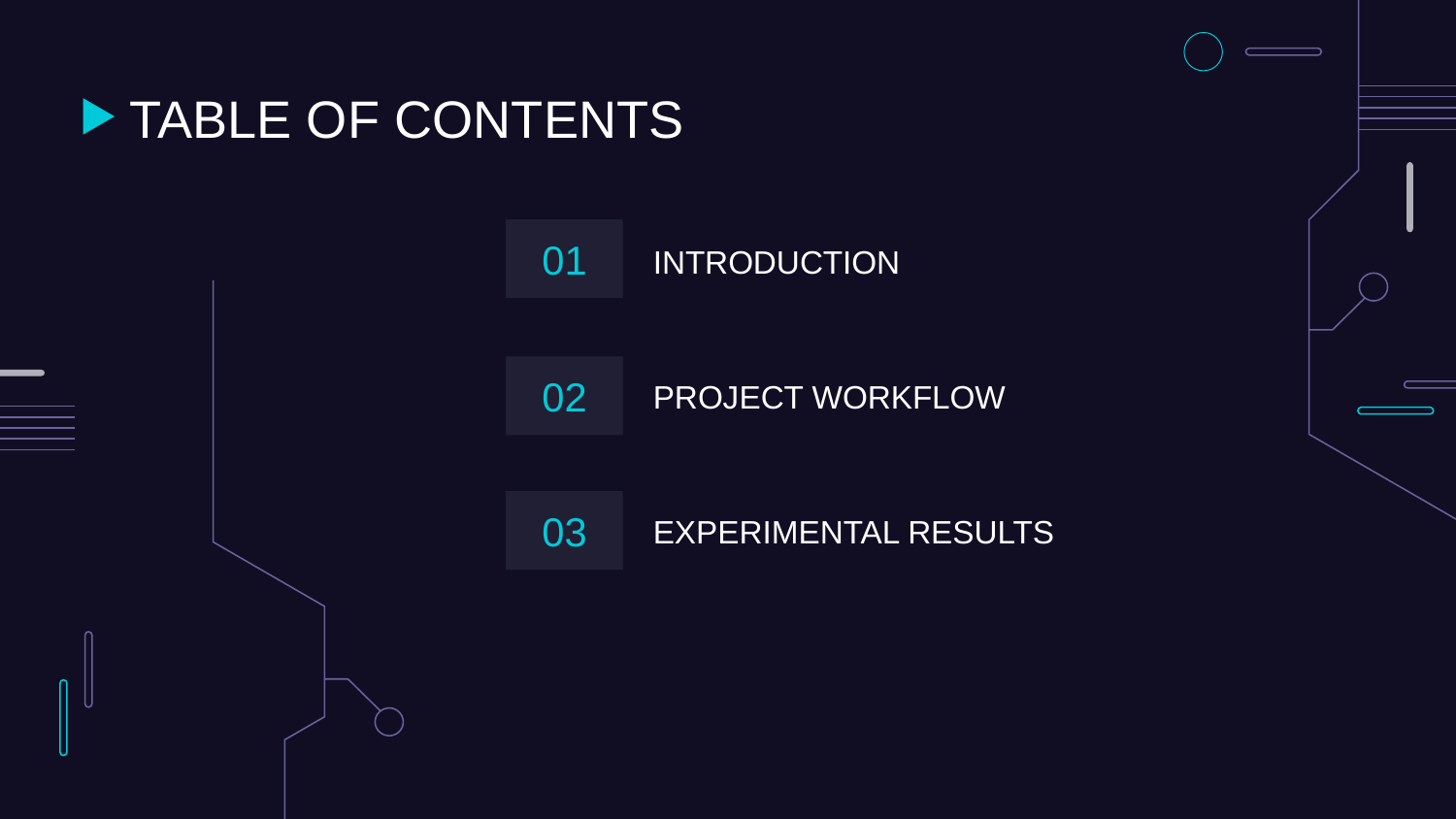

# TABLE OF CONTENTS
01
INTRODUCTION

02
PROJECT WORKFLOW
03
EXPERIMENTAL RESULTS